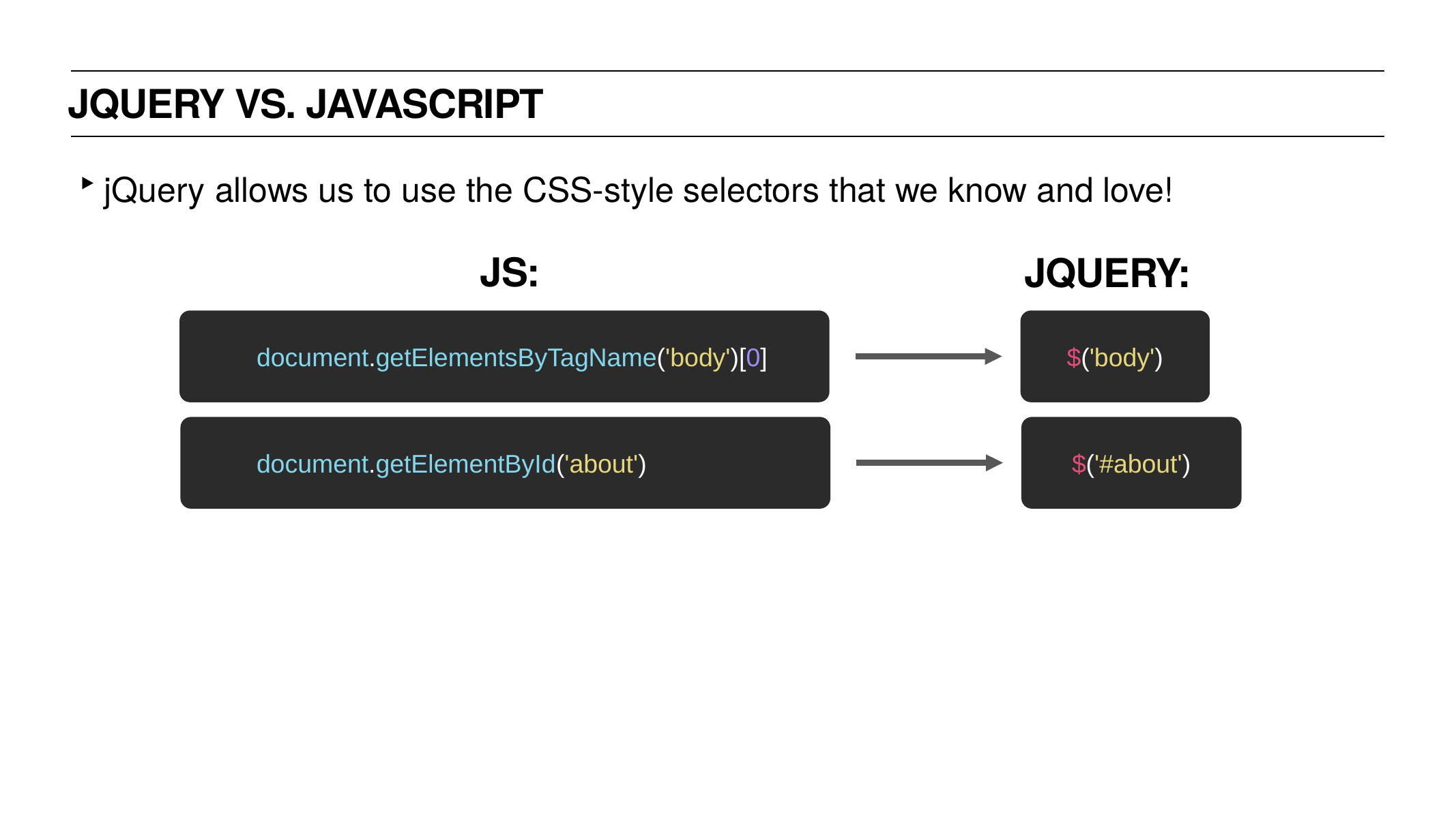

jquery vs. javascript

jQuery allows us to use the CSS-style selectors that we know and love!
js:
jquery:

document.getElementsByTagName('body')[0]
$('body')

document.getElementById('about')
$('#about')